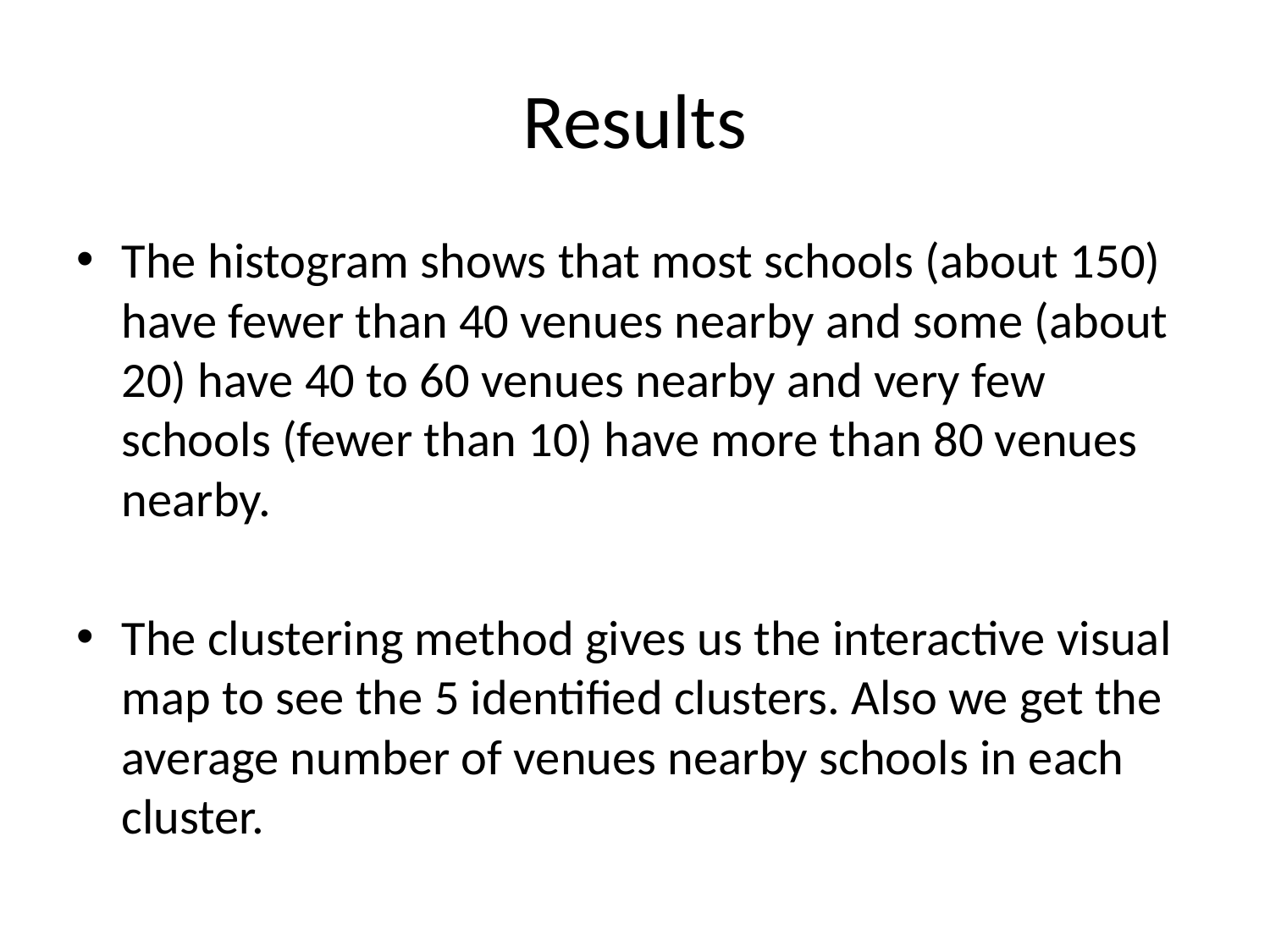

# Results
The histogram shows that most schools (about 150) have fewer than 40 venues nearby and some (about 20) have 40 to 60 venues nearby and very few schools (fewer than 10) have more than 80 venues nearby.

The clustering method gives us the interactive visual map to see the 5 identified clusters. Also we get the average number of venues nearby schools in each cluster.